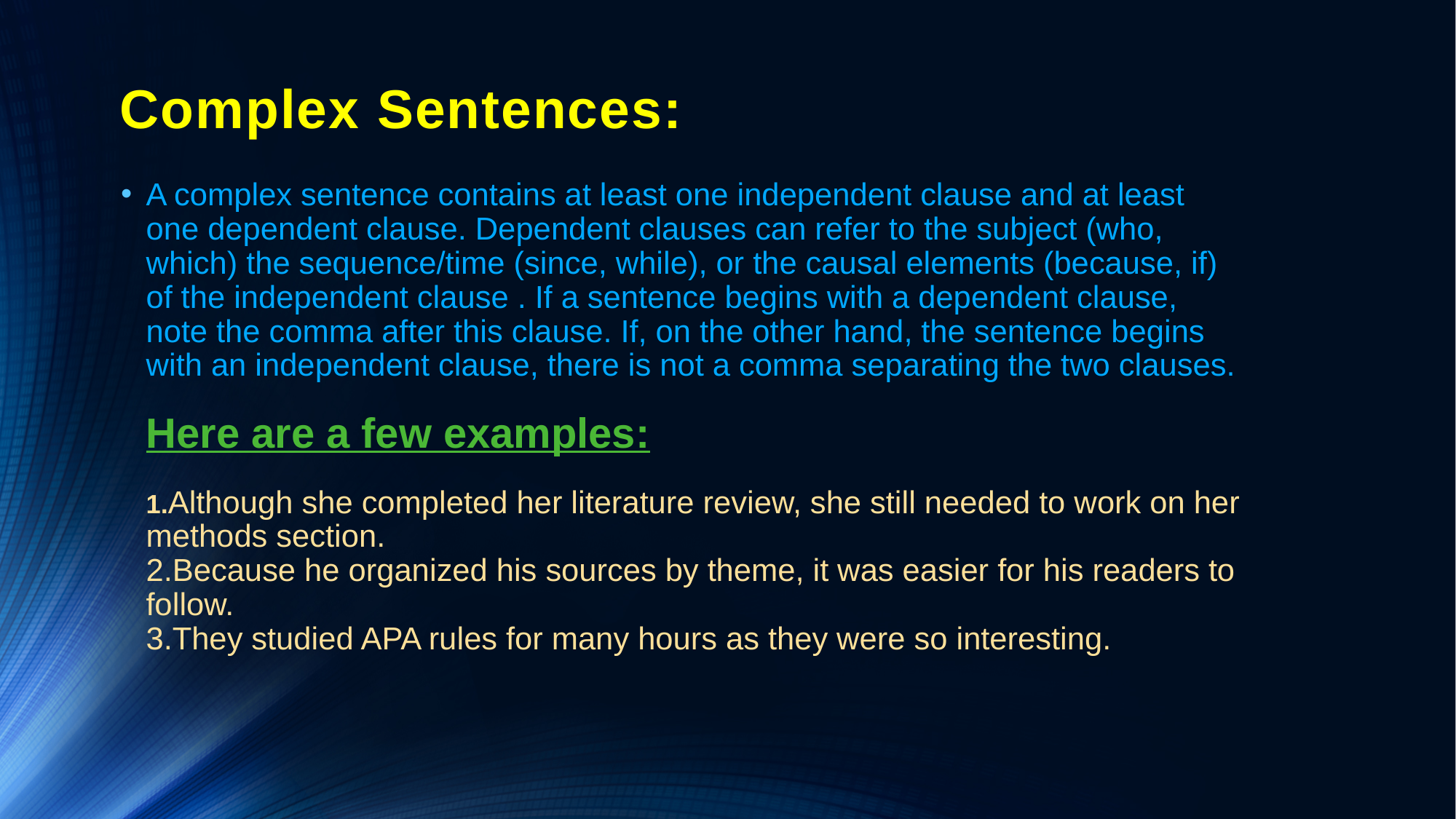

# Complex Sentences:
A complex sentence contains at least one independent clause and at least one dependent clause. Dependent clauses can refer to the subject (who, which) the sequence/time (since, while), or the causal elements (because, if) of the independent clause . If a sentence begins with a dependent clause, note the comma after this clause. If, on the other hand, the sentence begins with an independent clause, there is not a comma separating the two clauses.
Here are a few examples:
1.Although she completed her literature review, she still needed to work on her methods section.
2.Because he organized his sources by theme, it was easier for his readers to follow.
3.They studied APA rules for many hours as they were so interesting.